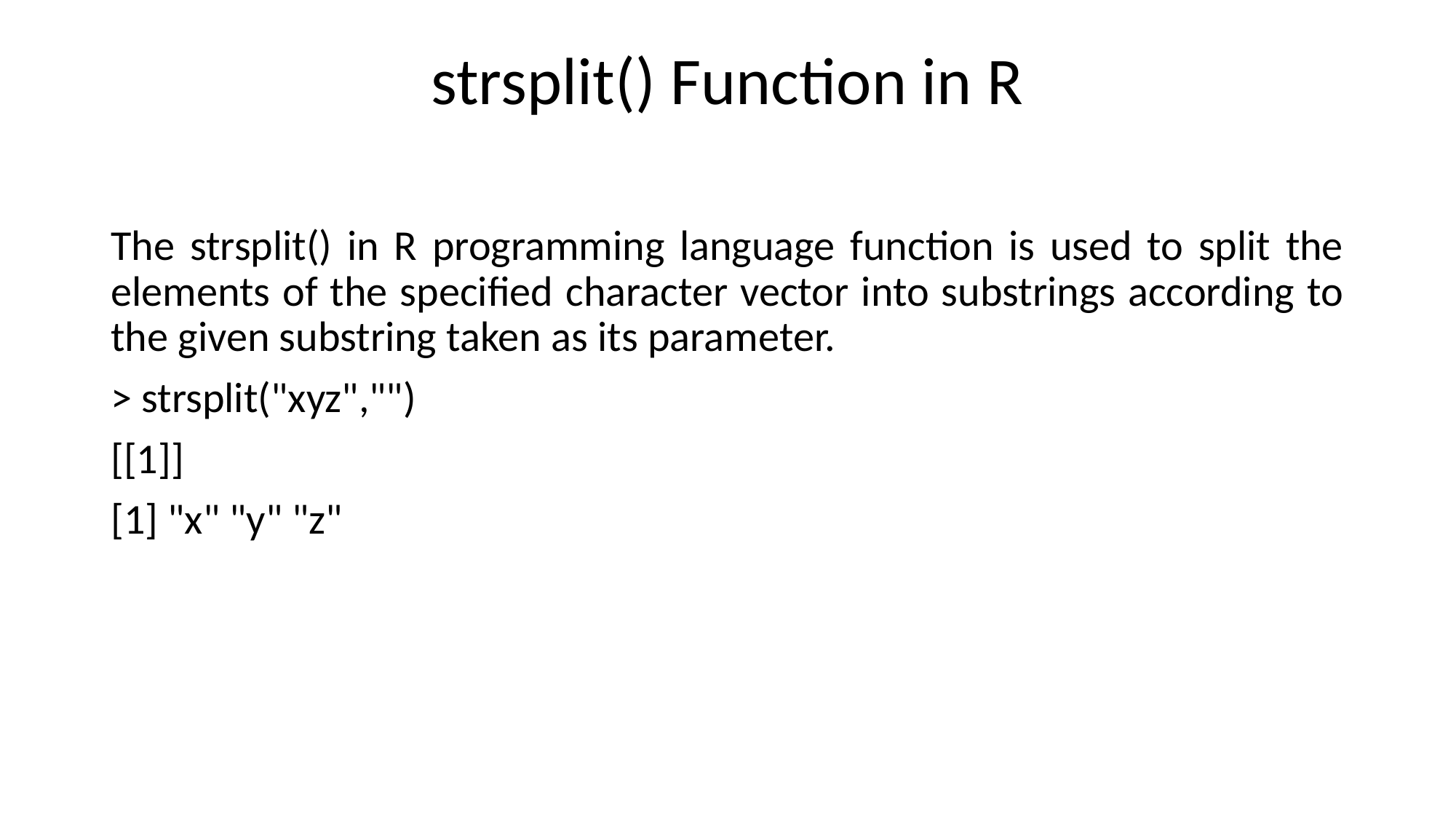

# strsplit() Function in R
The strsplit() in R programming language function is used to split the elements of the specified character vector into substrings according to the given substring taken as its parameter.
> strsplit("xyz","")
[[1]]
[1] "x" "y" "z"